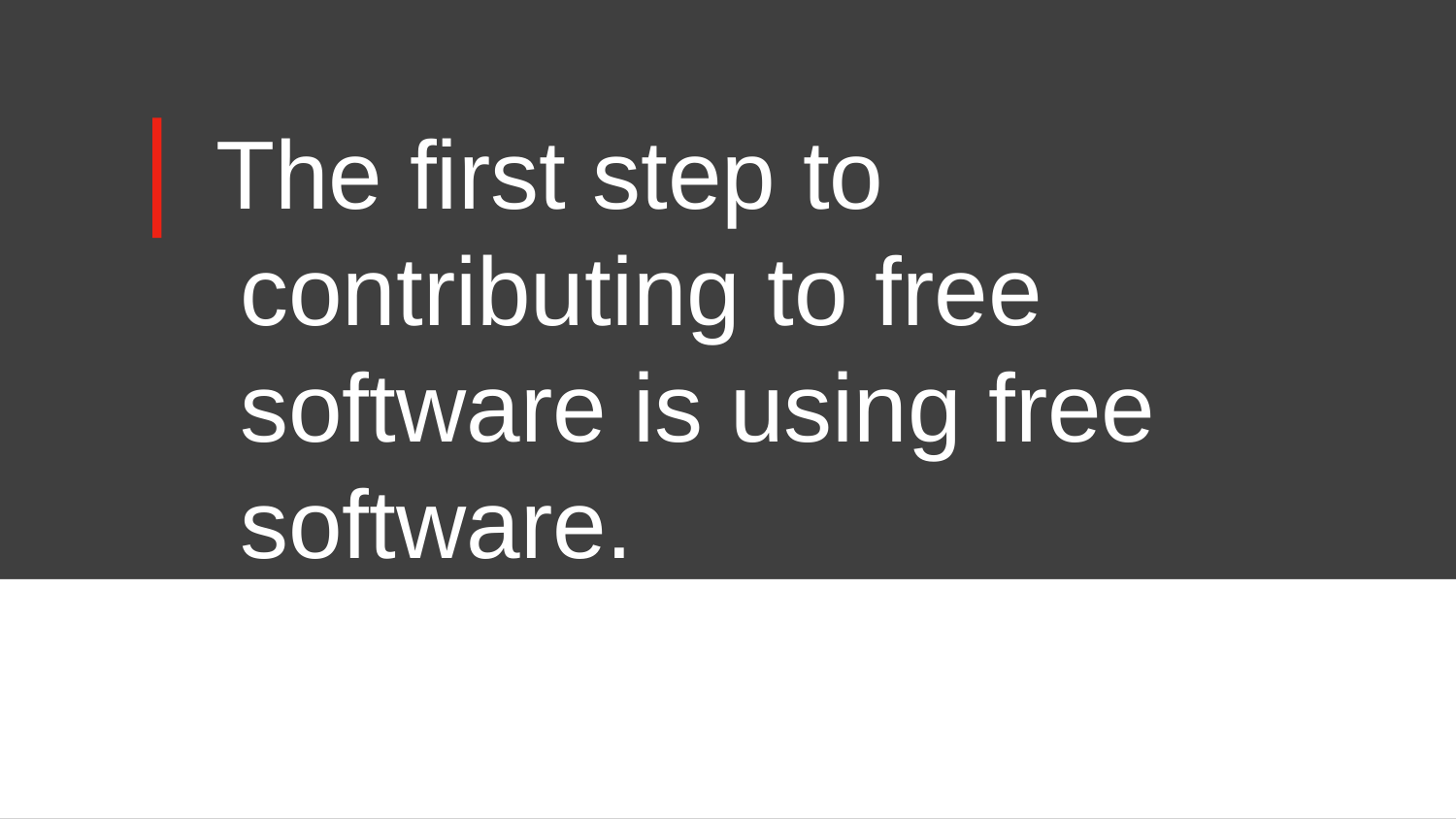

# The first step to contributing to free software is using free software.